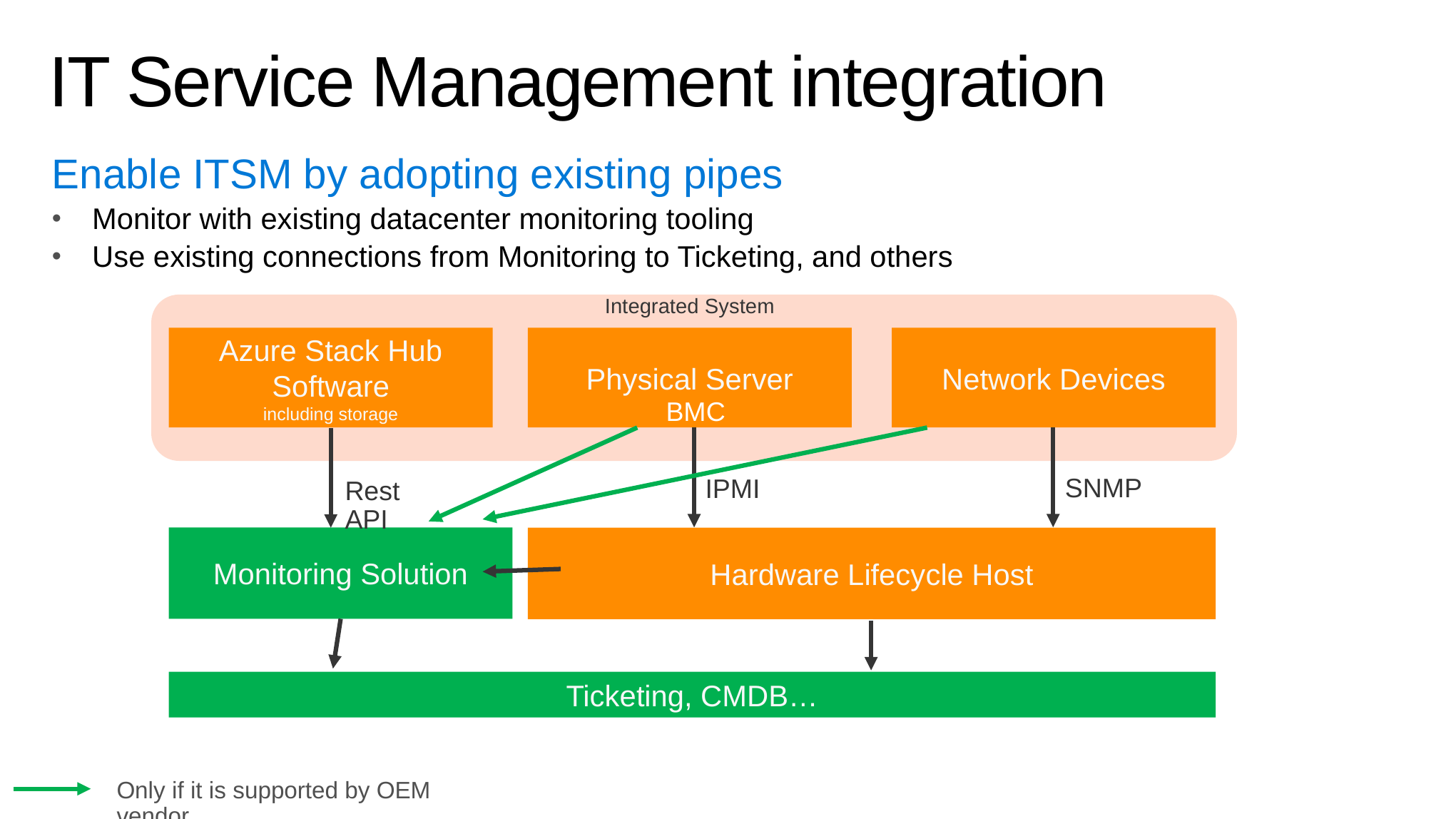

# IT Service Management integration
Enable ITSM by adopting existing pipes
Monitor with existing datacenter monitoring tooling
Use existing connections from Monitoring to Ticketing, and others

Integrated System

Azure Stack Hub Software
including storage
Physical Server
Network Devices
BMC
Rest API
SNMP
IPMI
Monitoring Solution
Hardware Lifecycle Host
Ticketing, CMDB…
Only if it is supported by OEM vendor